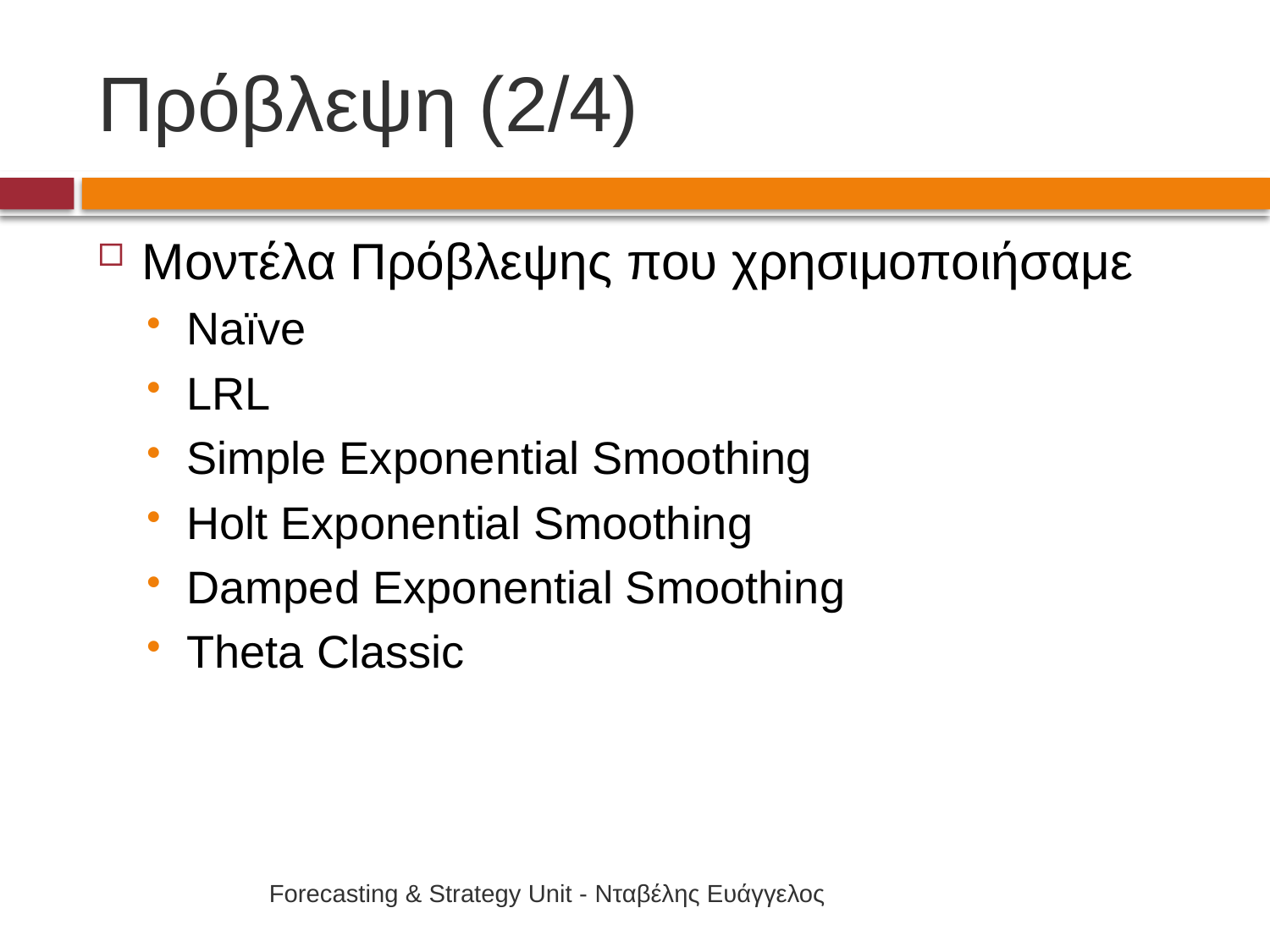

# Πρόβλεψη (2/4)
Μοντέλα Πρόβλεψης που χρησιμοποιήσαμε
Naïve
LRL
Simple Exponential Smoothing
Holt Exponential Smoothing
Damped Exponential Smoothing
Theta Classic
Forecasting & Strategy Unit - Νταβέλης Ευάγγελος